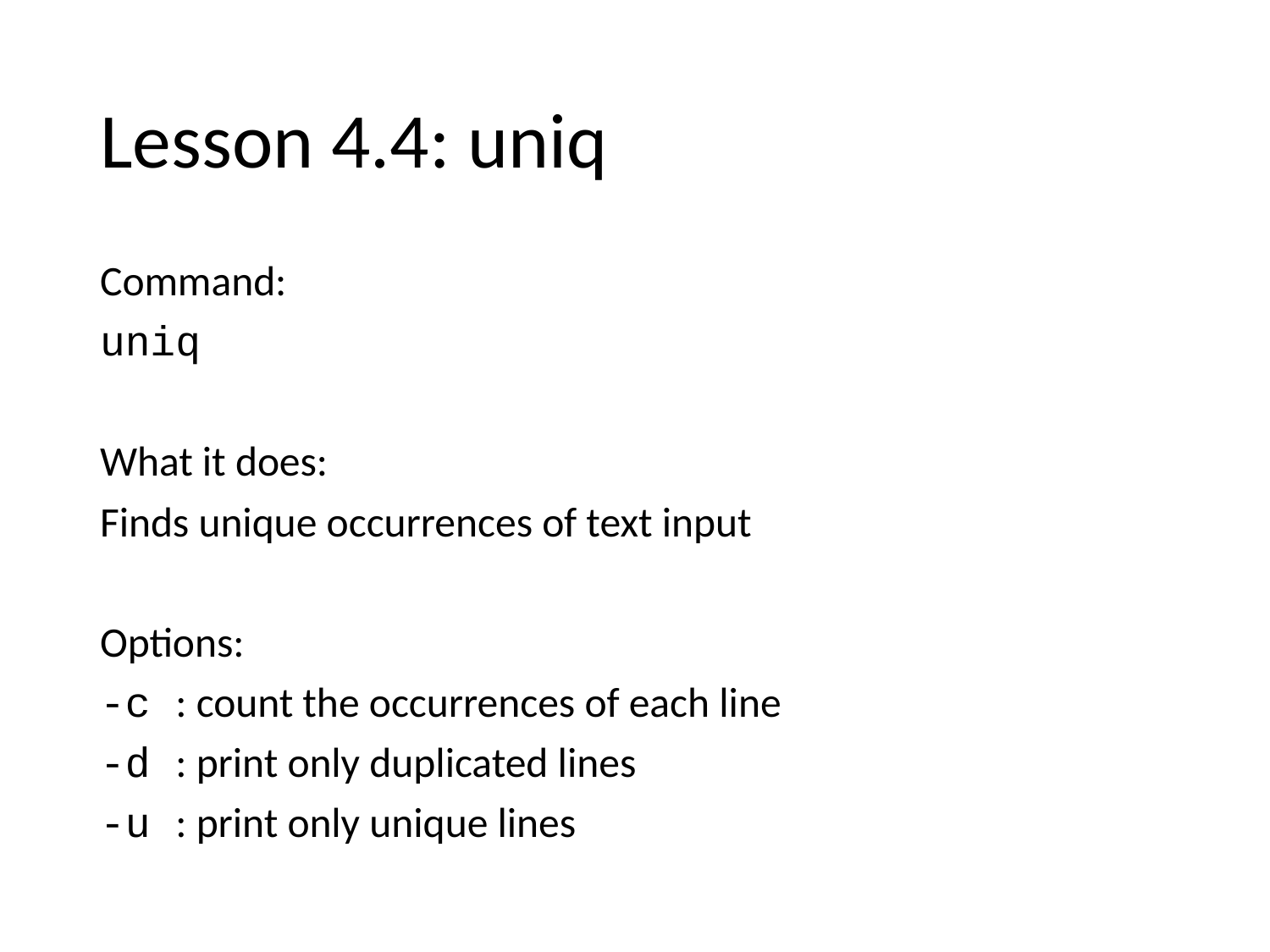

# Lesson 4.4: uniq
Command:
uniq

What it does:
Finds unique occurrences of text input

Options:
-c : count the occurrences of each line
-d : print only duplicated lines
-u : print only unique lines